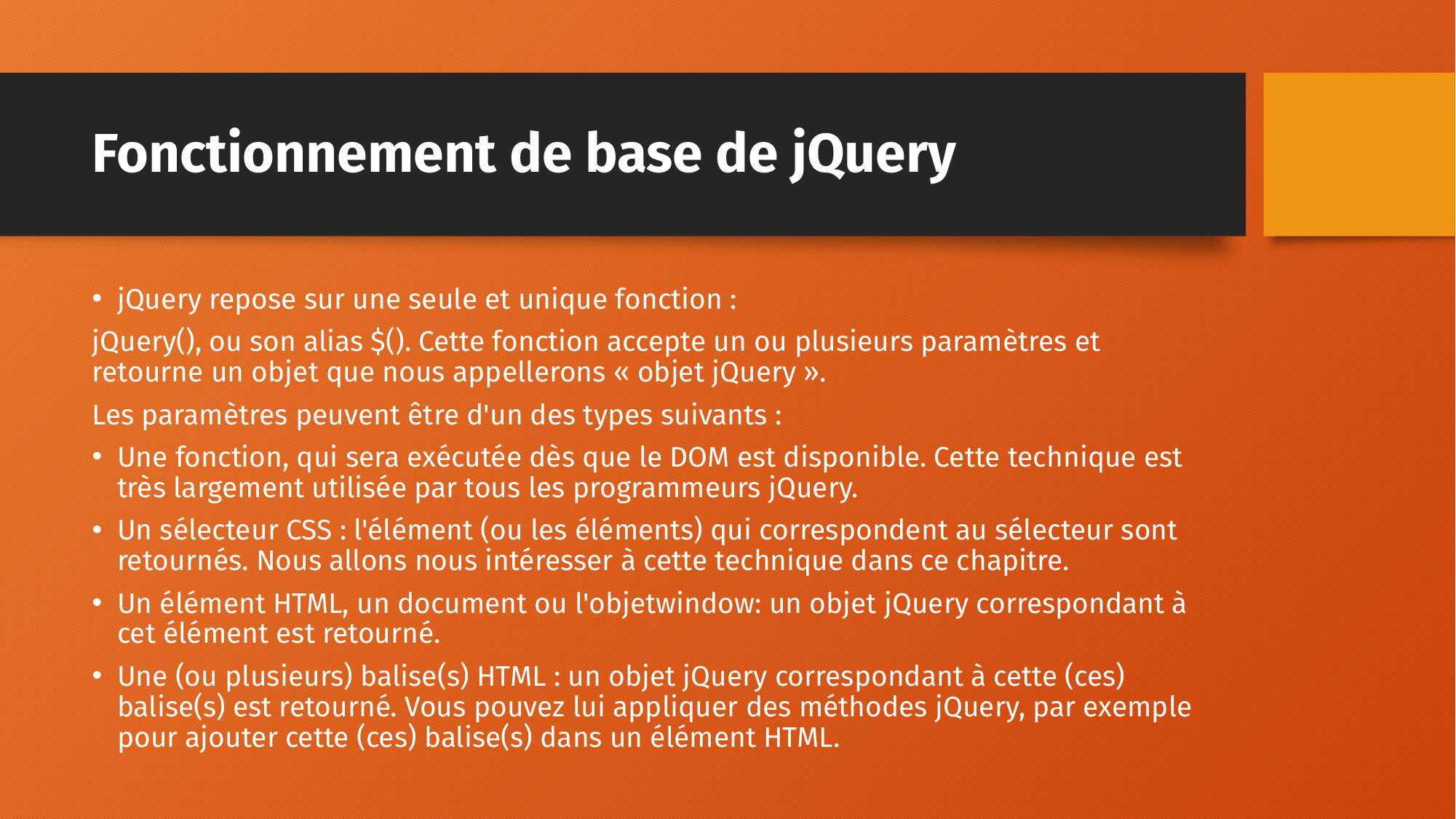

# Fonctionnement de base de jQuery
jQuery repose sur une seule et unique fonction :
jQuery(), ou son alias $(). Cette fonction accepte un ou plusieurs paramètres et retourne un objet que nous appellerons « objet jQuery ».
Les paramètres peuvent être d'un des types suivants :
Une fonction, qui sera exécutée dès que le DOM est disponible. Cette technique est très largement utilisée par tous les programmeurs jQuery.
Un sélecteur CSS : l'élément (ou les éléments) qui correspondent au sélecteur sont retournés. Nous allons nous intéresser à cette technique dans ce chapitre.
Un élément HTML, un document ou l'objetwindow: un objet jQuery correspondant à cet élément est retourné.
Une (ou plusieurs) balise(s) HTML : un objet jQuery correspondant à cette (ces) balise(s) est retourné. Vous pouvez lui appliquer des méthodes jQuery, par exemple pour ajouter cette (ces) balise(s) dans un élément HTML.